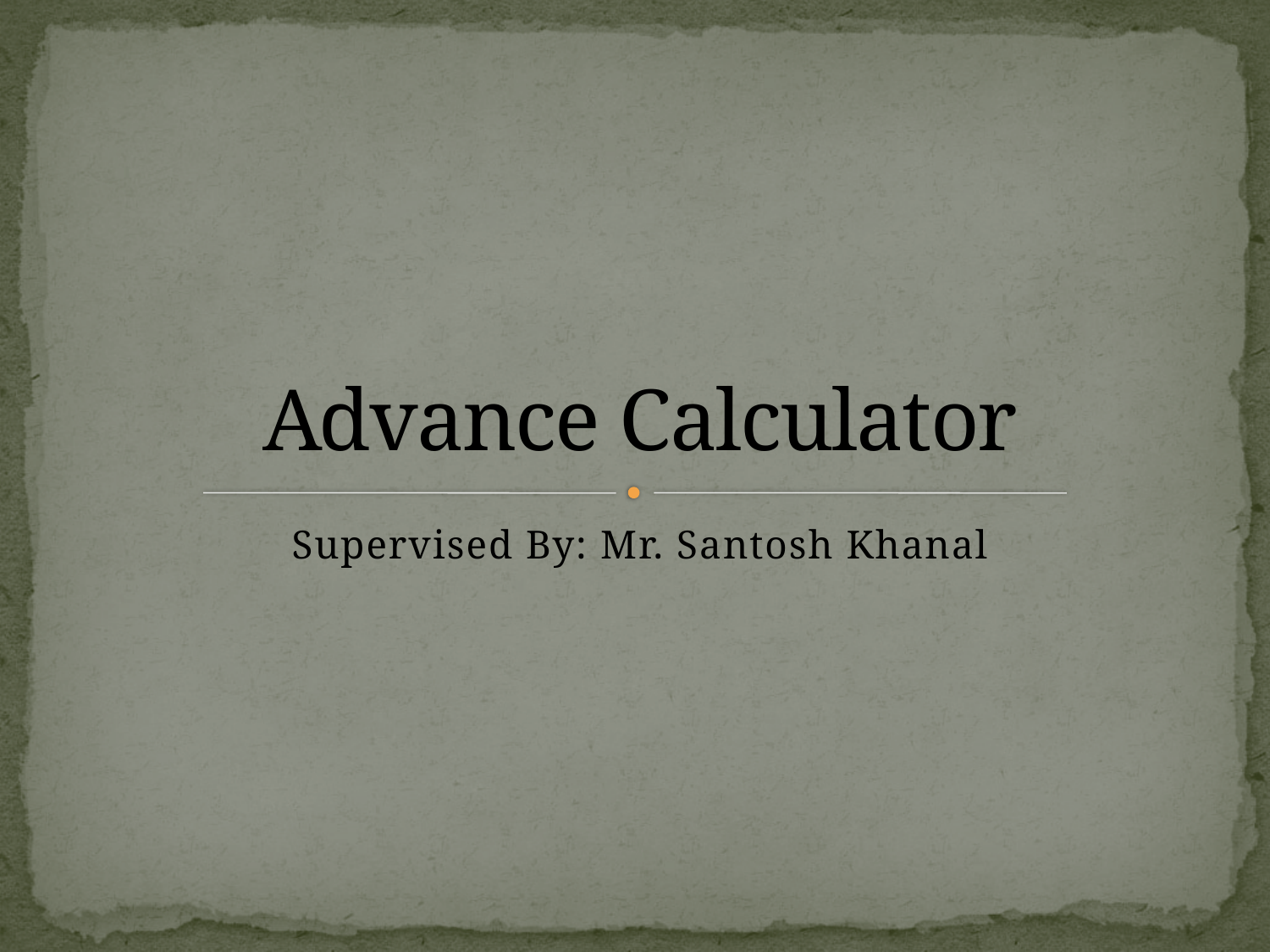

# Advance Calculator
Supervised By: Mr. Santosh Khanal